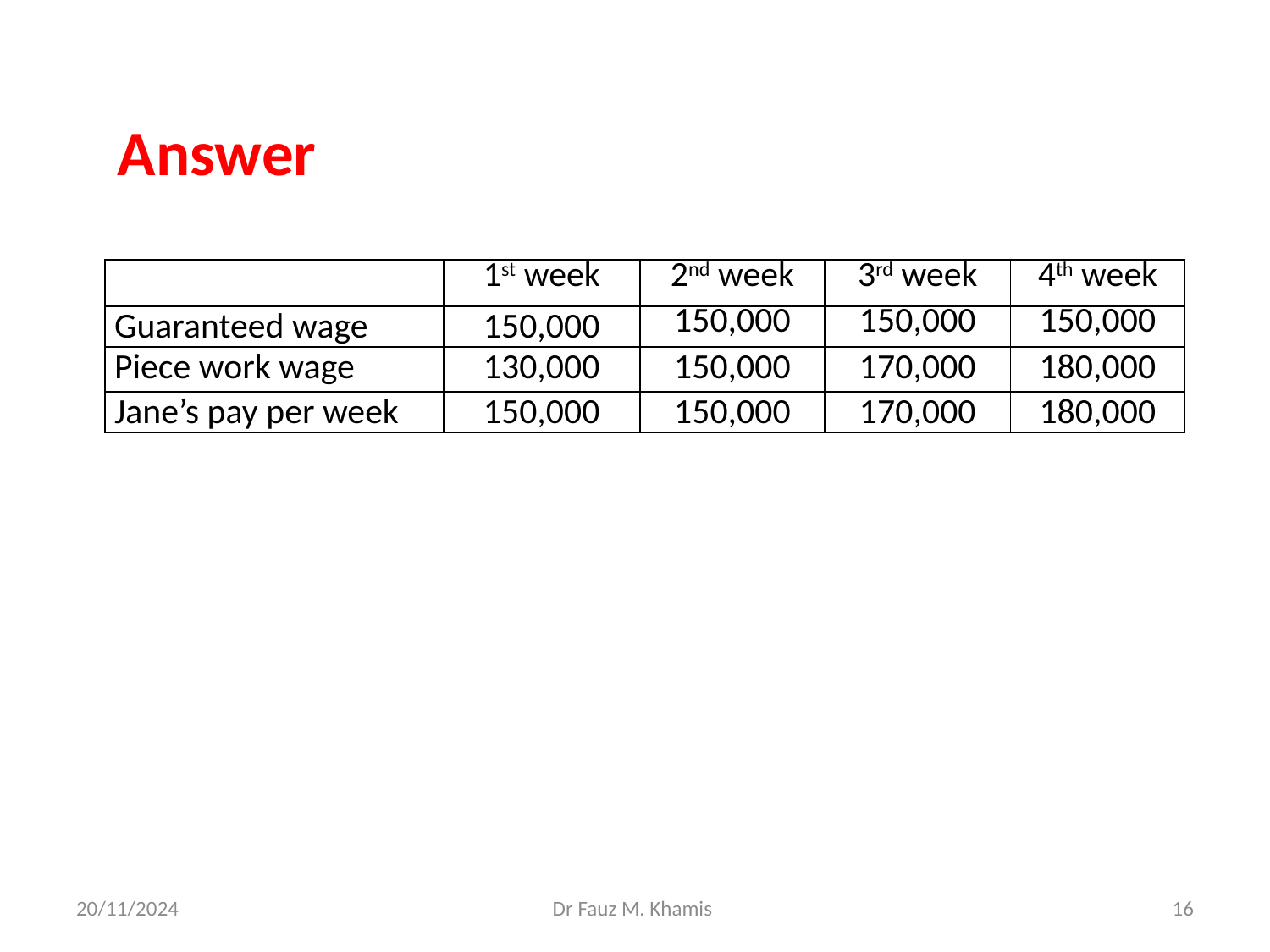

Answer
|  | 1st week | 2nd week | 3rd week | 4th week |
| --- | --- | --- | --- | --- |
| Guaranteed wage | 150,000 | 150,000 | 150,000 | 150,000 |
| Piece work wage | 130,000 | 150,000 | 170,000 | 180,000 |
| Jane’s pay per week | 150,000 | 150,000 | 170,000 | 180,000 |
20/11/2024
Dr Fauz M. Khamis
16